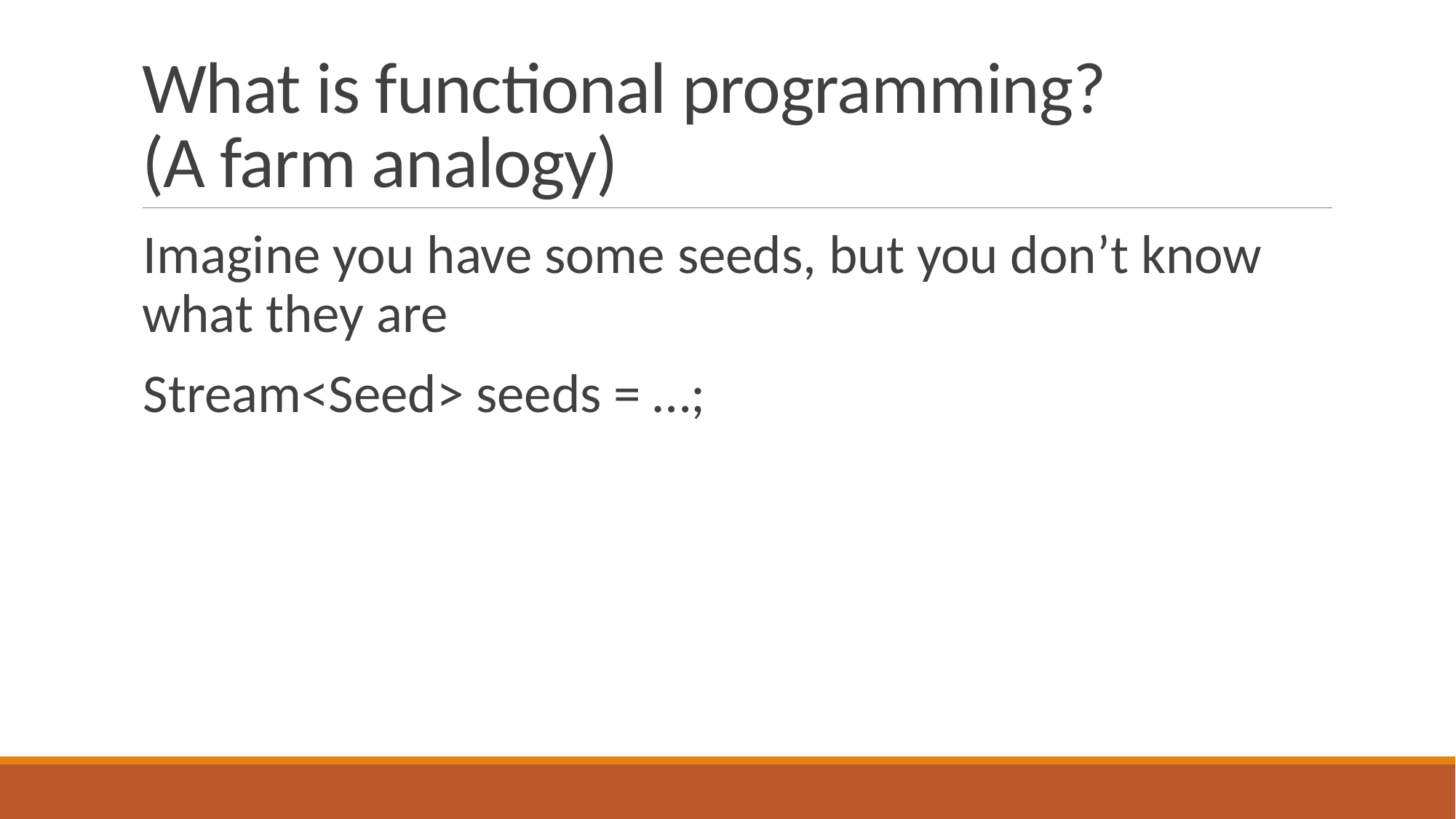

# What is functional programming? (A farm analogy)
Imagine you have some seeds, but you don’t know what they are
Stream<Seed> seeds = …;